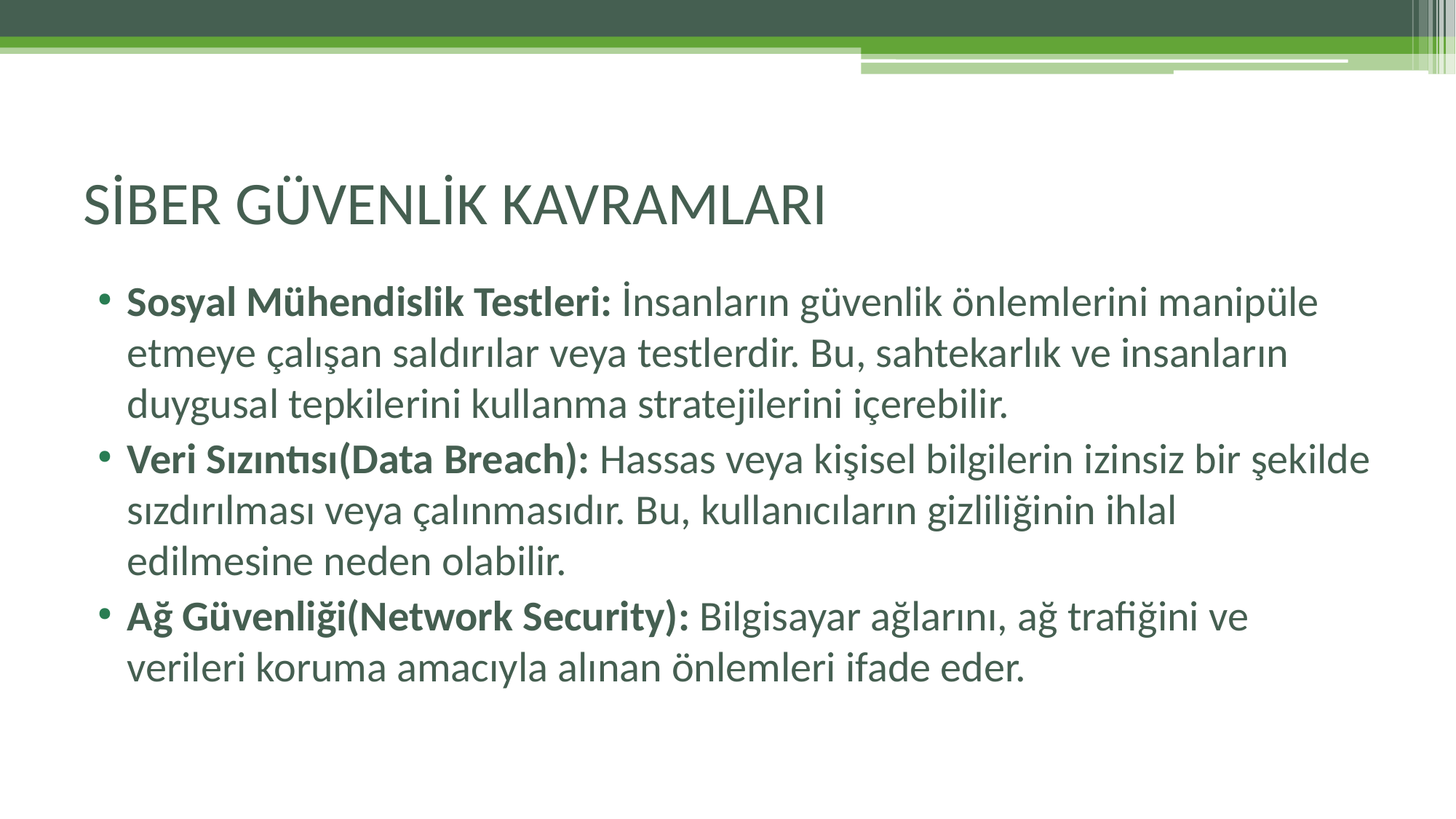

# SİBER GÜVENLİK KAVRAMLARI
Sosyal Mühendislik Testleri: İnsanların güvenlik önlemlerini manipüle etmeye çalışan saldırılar veya testlerdir. Bu, sahtekarlık ve insanların duygusal tepkilerini kullanma stratejilerini içerebilir.
Veri Sızıntısı(Data Breach): Hassas veya kişisel bilgilerin izinsiz bir şekilde sızdırılması veya çalınmasıdır. Bu, kullanıcıların gizliliğinin ihlal edilmesine neden olabilir.
Ağ Güvenliği(Network Security): Bilgisayar ağlarını, ağ trafiğini ve verileri koruma amacıyla alınan önlemleri ifade eder.